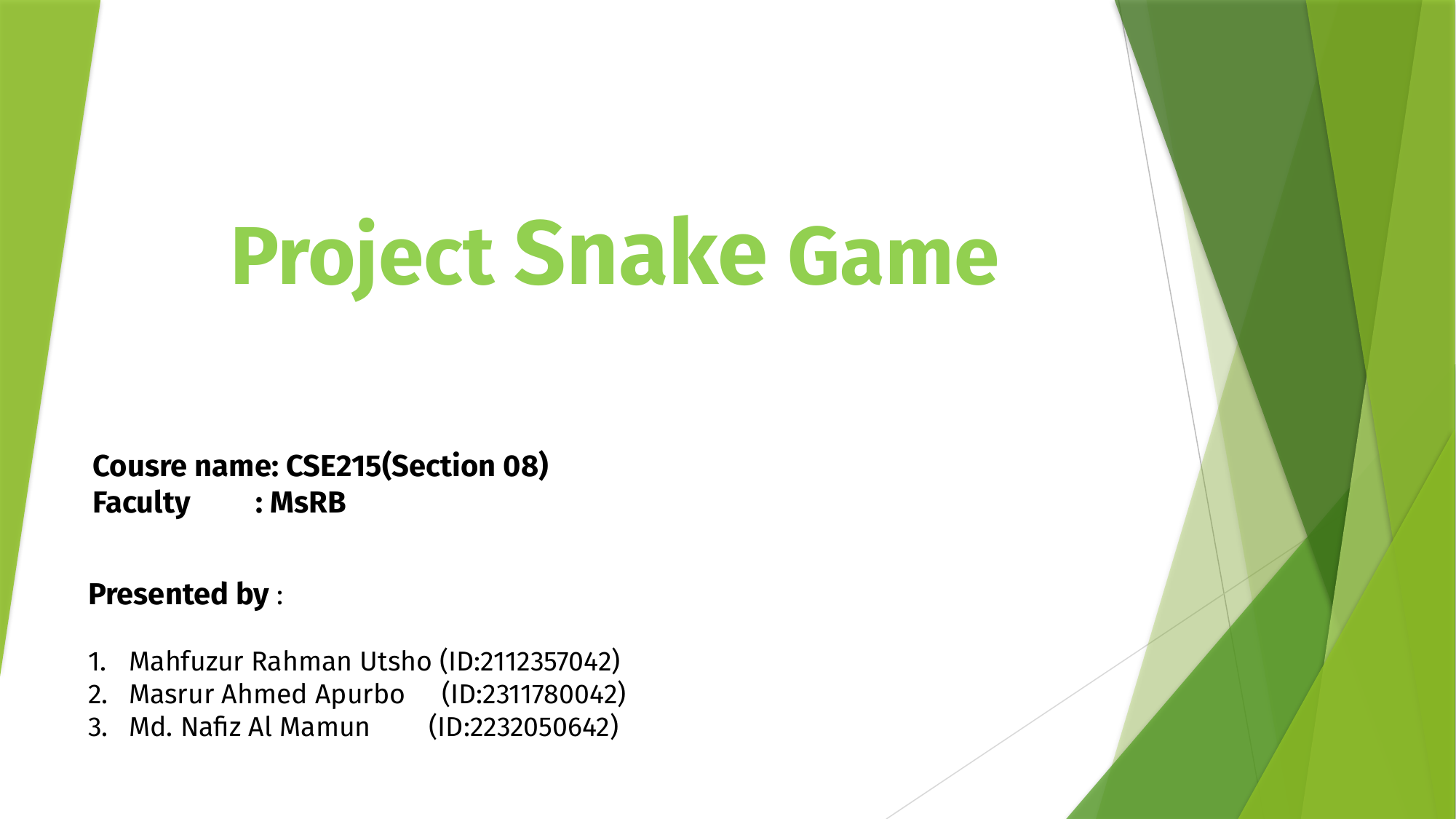

# Project Snake Game
Cousre name: CSE215(Section 08)
Faculty         : MsRB

Presented by :

Mahfuzur Rahman Utsho (ID:2112357042)
Masrur Ahmed Apurbo     (ID:2311780042)
Md. Nafiz Al Mamun        (ID:2232050642)